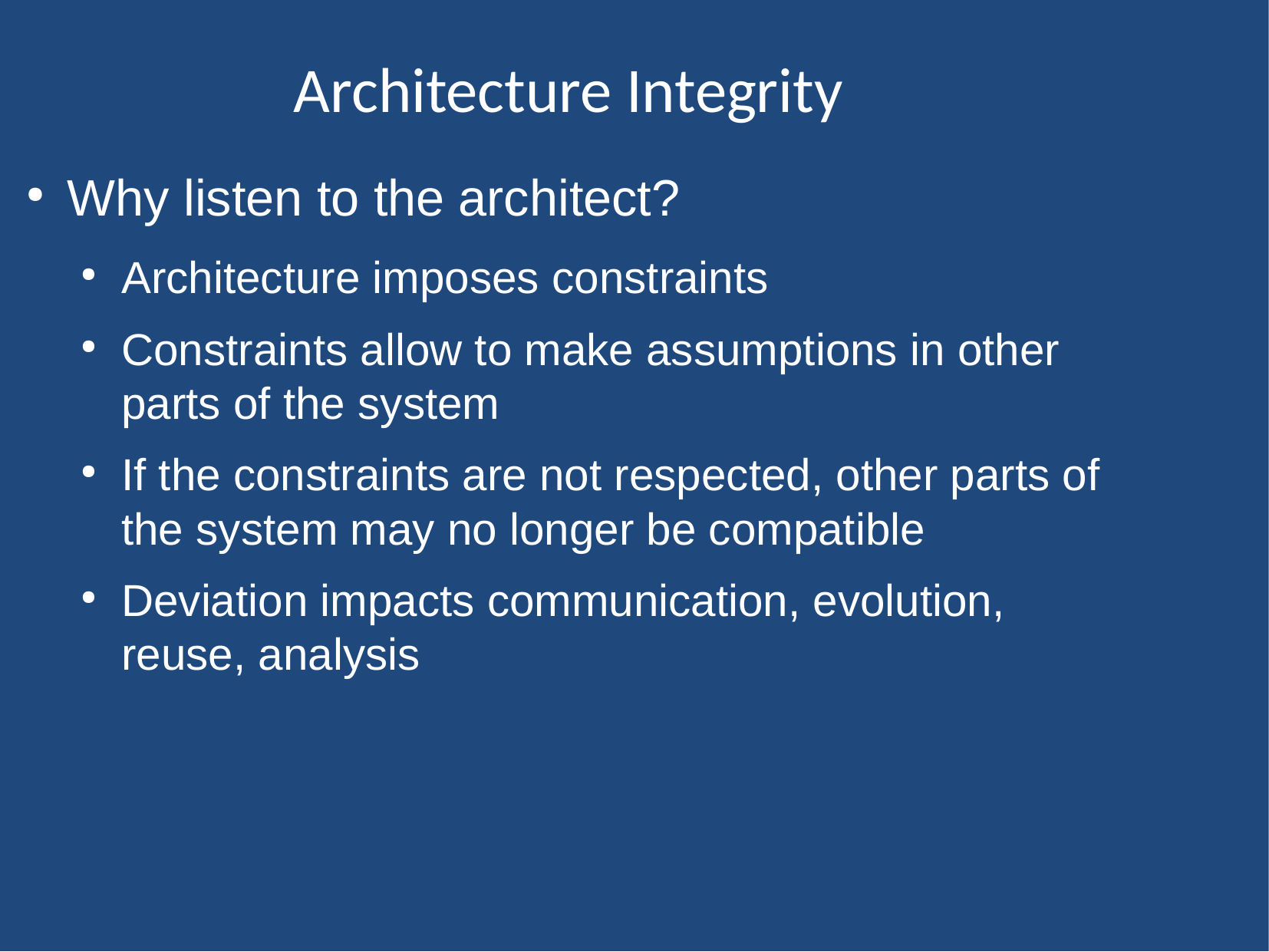

Architecture Integrity
Why listen to the architect?
Architecture imposes constraints
Constraints allow to make assumptions in other parts of the system
If the constraints are not respected, other parts of the system may no longer be compatible
Deviation impacts communication, evolution, reuse, analysis